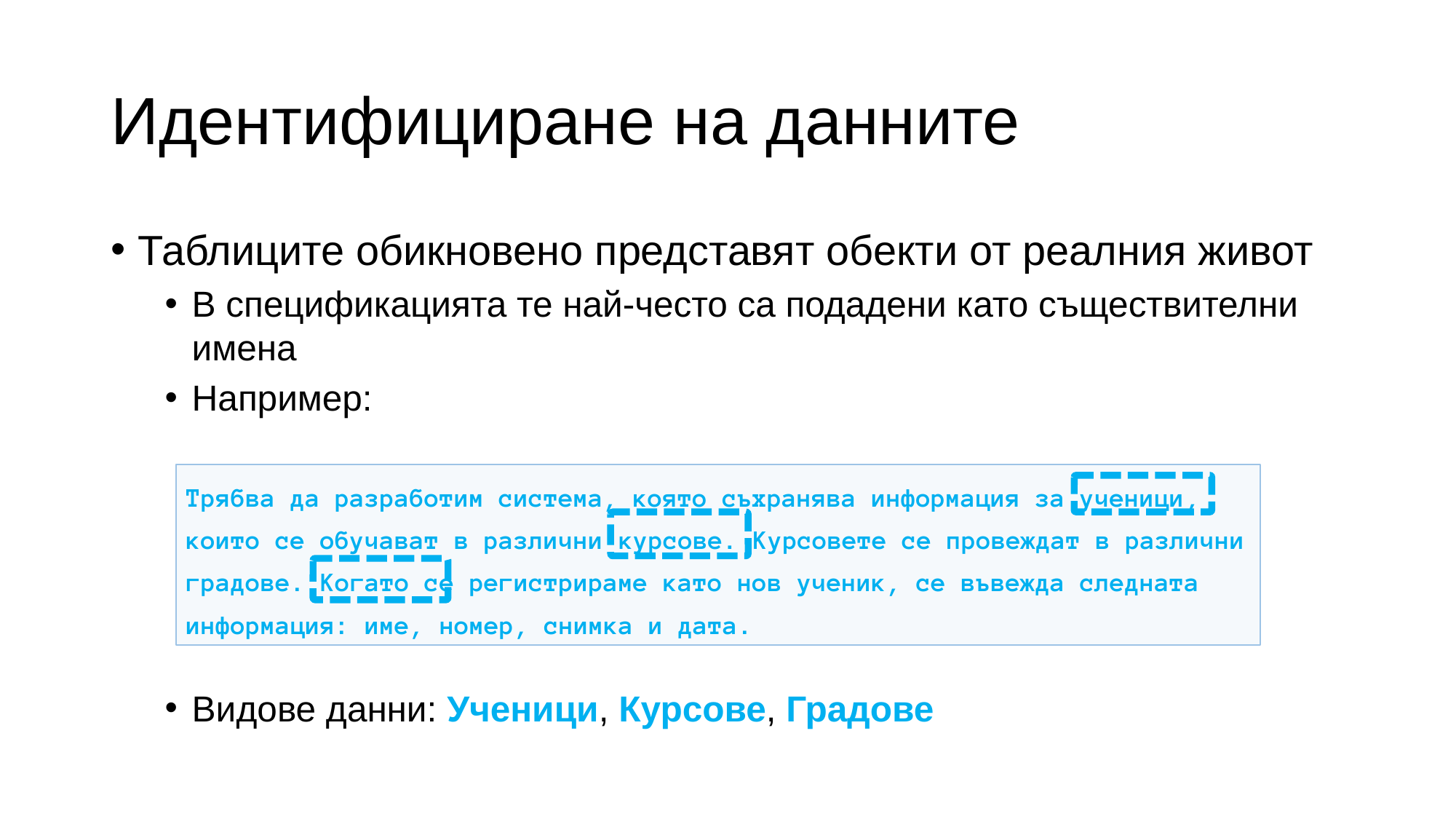

# Идентифициране на данните
Таблиците обикновено представят обекти от реалния живот
В спецификацията те най-често са подадени като съществителни имена
Например:

Видове данни: Ученици, Курсове, Градове
Трябва да разработим система, която съхранява информация за ученици, които се обучават в различни курсове. Курсовете се провеждат в различни градове. Когато се регистрираме като нов ученик, се въвежда следната информация: име, номер, снимка и дата.